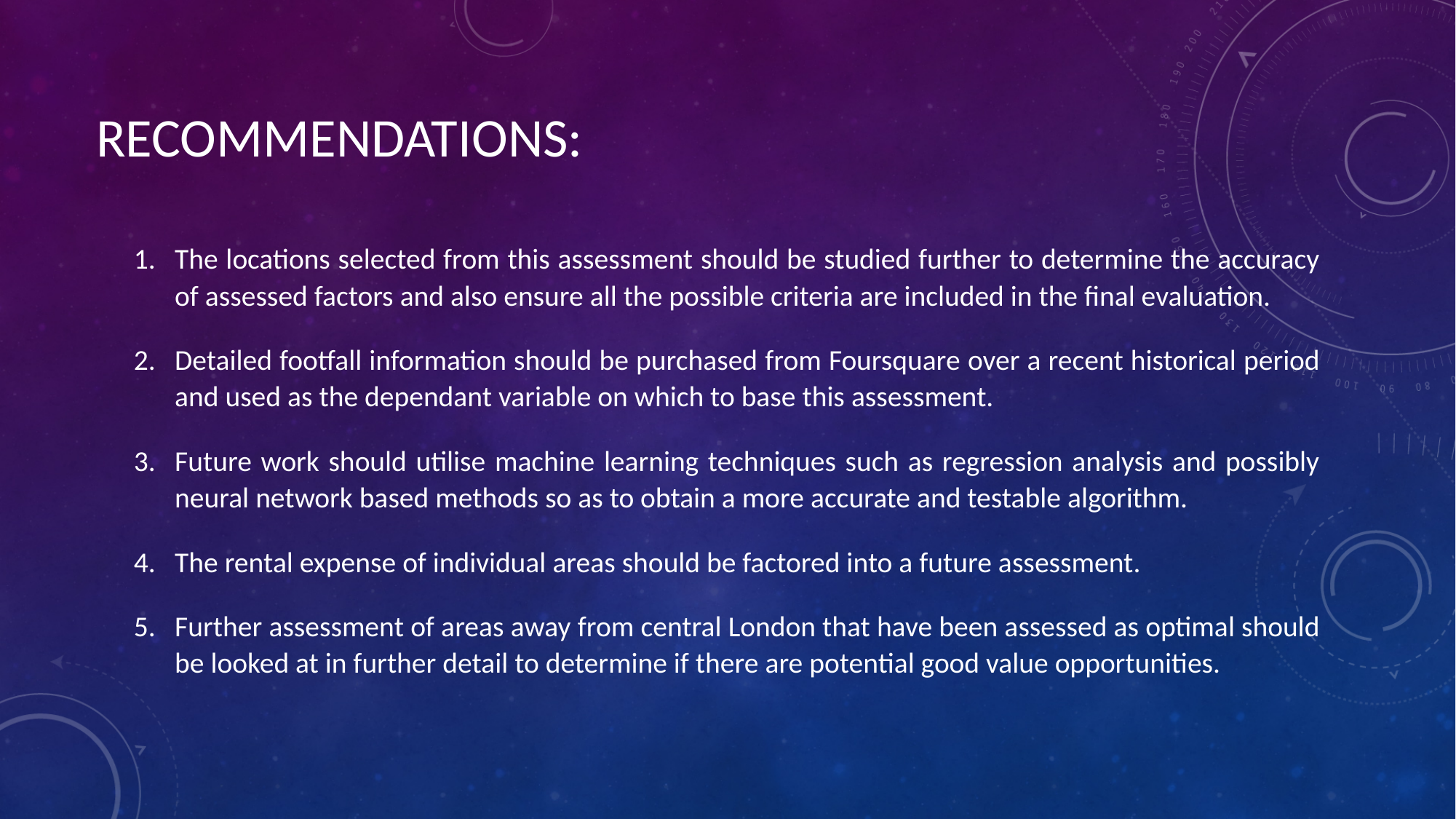

Recommendations:
The locations selected from this assessment should be studied further to determine the accuracy of assessed factors and also ensure all the possible criteria are included in the final evaluation.
Detailed footfall information should be purchased from Foursquare over a recent historical period and used as the dependant variable on which to base this assessment.
Future work should utilise machine learning techniques such as regression analysis and possibly neural network based methods so as to obtain a more accurate and testable algorithm.
The rental expense of individual areas should be factored into a future assessment.
Further assessment of areas away from central London that have been assessed as optimal should be looked at in further detail to determine if there are potential good value opportunities.